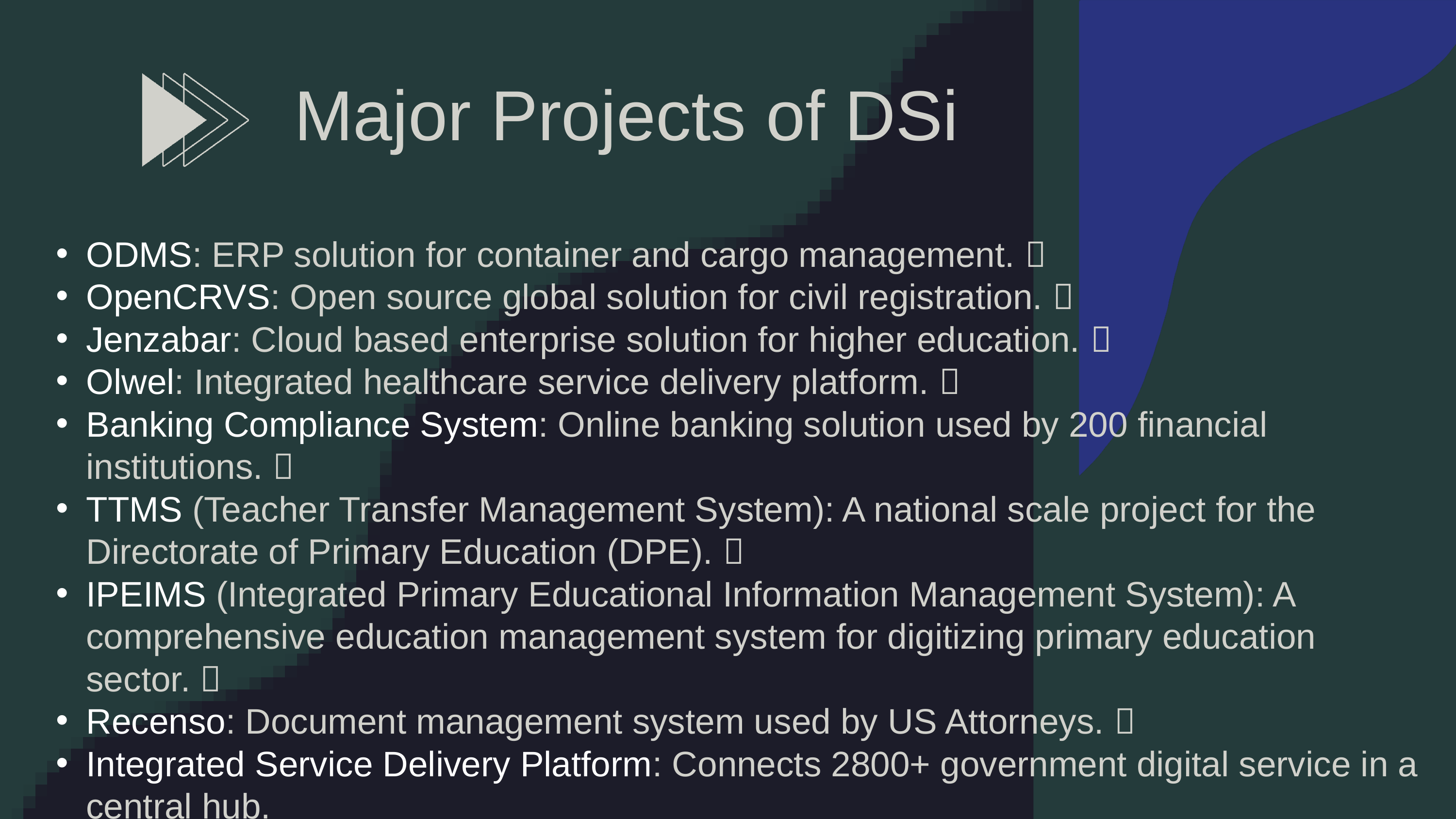

Major Projects of DSi

ODMS: ERP solution for container and cargo management. ฀
OpenCRVS: Open source global solution for civil registration. ฀
Jenzabar: Cloud based enterprise solution for higher education. ฀
Olwel: Integrated healthcare service delivery platform. ฀
Banking Compliance System: Online banking solution used by 200 financial institutions. ฀
TTMS (Teacher Transfer Management System): A national scale project for the Directorate of Primary Education (DPE). ฀
IPEIMS (Integrated Primary Educational Information Management System): A comprehensive education management system for digitizing primary education sector. ฀
Recenso: Document management system used by US Attorneys. ฀
Integrated Service Delivery Platform: Connects 2800+ government digital service in a central hub.